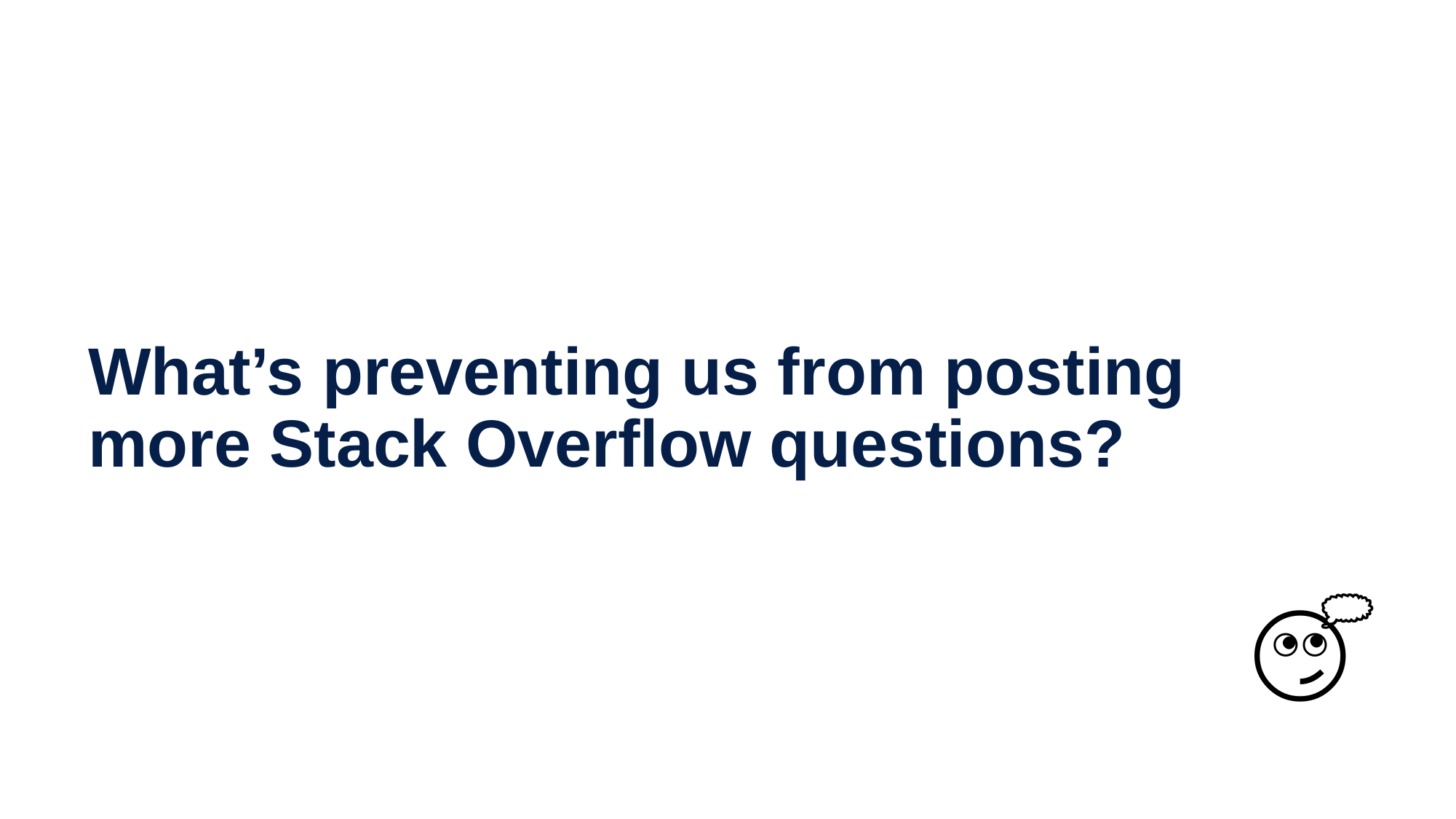

# What’s preventing us from posting more Stack Overflow questions?
🤔